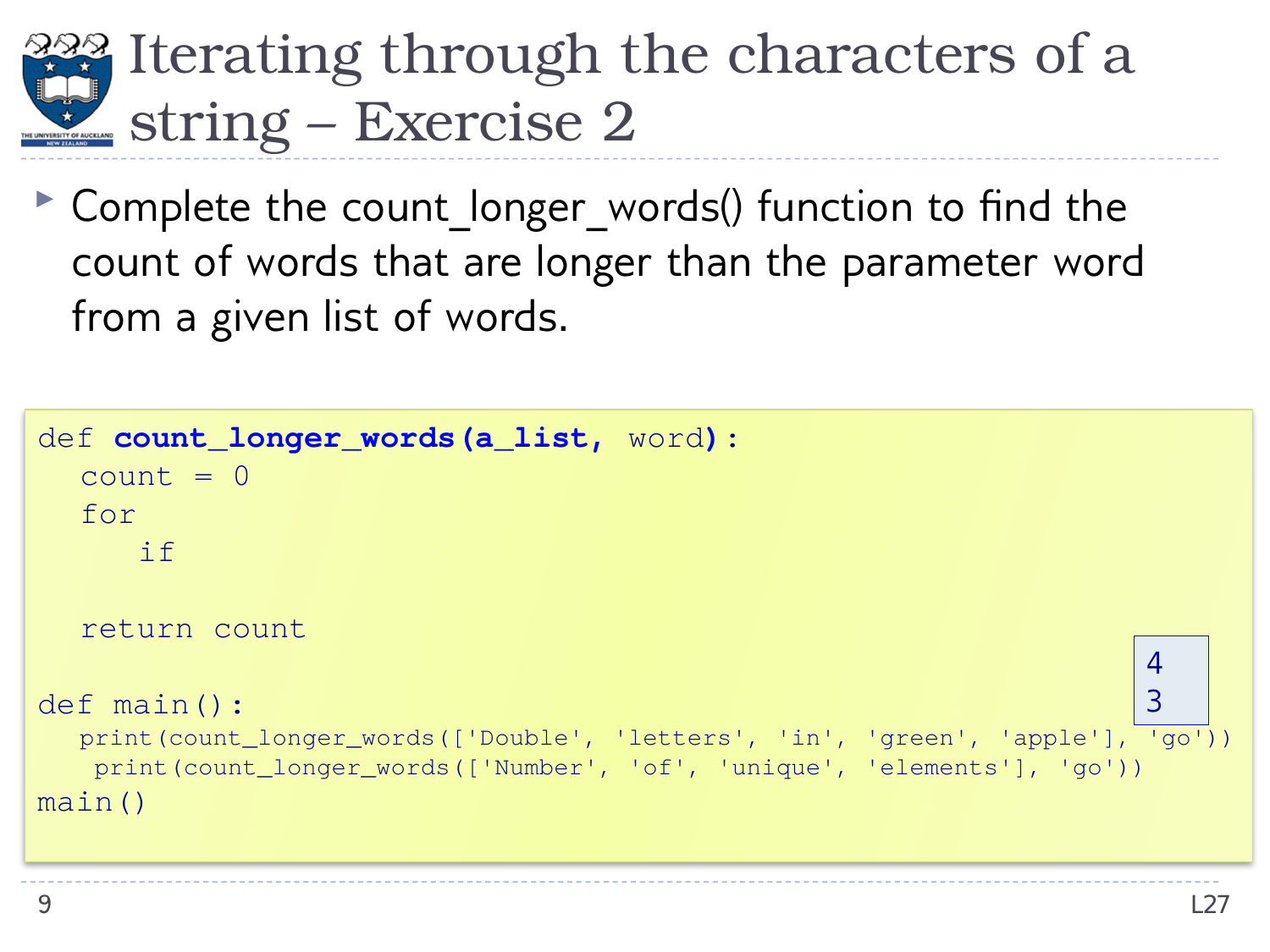

# Iterating through the characters of a string – Exercise 2
Complete the count_longer_words() function to find the count of words that are longer than the parameter word from a given list of words.

def count_longer_words(a_list, word):
	count = 0
	for
		if

	return count

def main():
	print(count_longer_words(['Double', 'letters', 'in', 'green', 'apple'], 'go'))
	 print(count_longer_words(['Number', 'of', 'unique', 'elements'], 'go'))
main()

4
3
9
L27